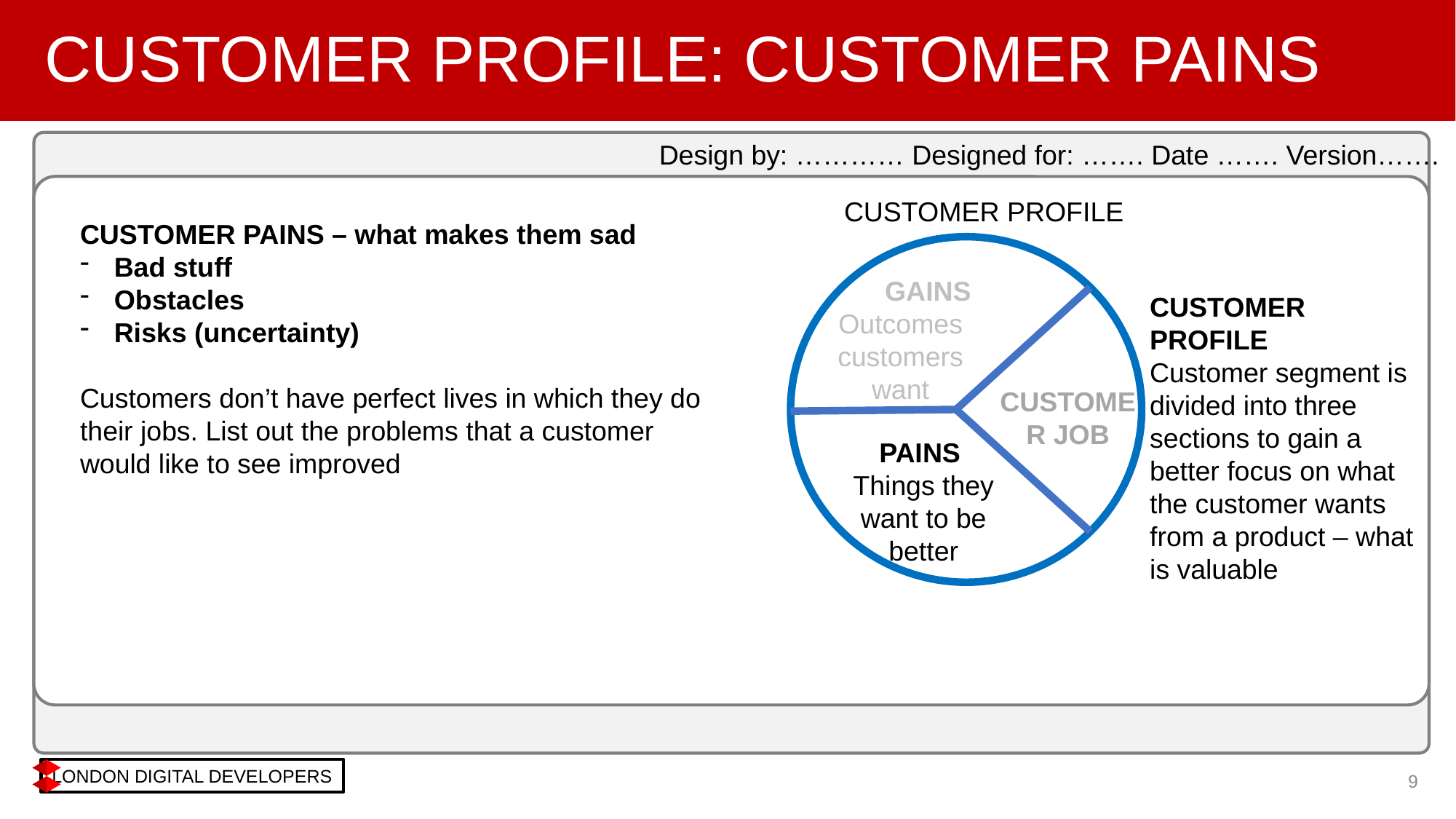

# CUSTOMER PROFILE: CUSTOMER PAINS

Design by: ………… Designed for: ……. Date ……. Version…….

CUSTOMER PROFILE
CUSTOMER PAINS – what makes them sad
Bad stuff
Obstacles
Risks (uncertainty)

Customers don’t have perfect lives in which they do their jobs. List out the problems that a customer would like to see improved

GAINS
Outcomes customers want
CUSTOMER PROFILE
Customer segment is divided into three sections to gain a better focus on what the customer wants from a product – what is valuable
CUSTOMER JOB
PAINS
Things they want to be better
9